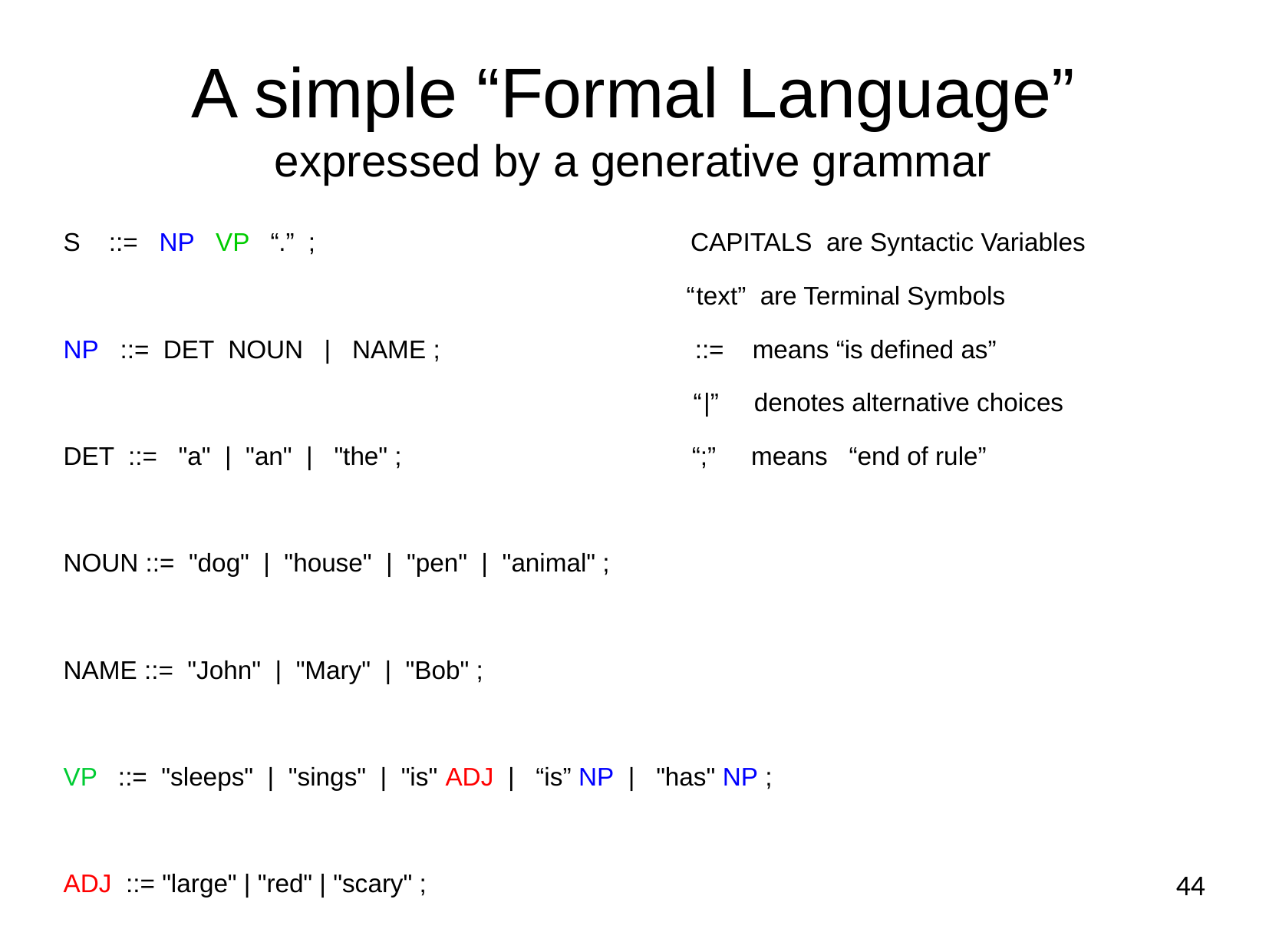

A simple “Formal Language”
expressed by a generative grammar
S    ::=   NP   VP   “.”  ;                                                     CAPITALS  are Syntactic Variables
                                                                                        “text”  are Terminal Symbols
NP   ::=  DET  NOUN   |   NAME ;                                    ::=    means “is defined as”
                                                                                         “|”     denotes alternative choices
DET  ::=   "a"  |  "an"  |   "the" ;                                         “;”     means   “end of rule”

NOUN ::=  "dog"  |  "house"  |  "pen"  |  "animal" ;

NAME ::=  "John"  |  "Mary"  |  "Bob" ;

VP   ::=  "sleeps"  |  "sings"  |  "is" ADJ  |   “is” NP  |   "has" NP ;

ADJ  ::= "large" | "red" | "scary" ;
44